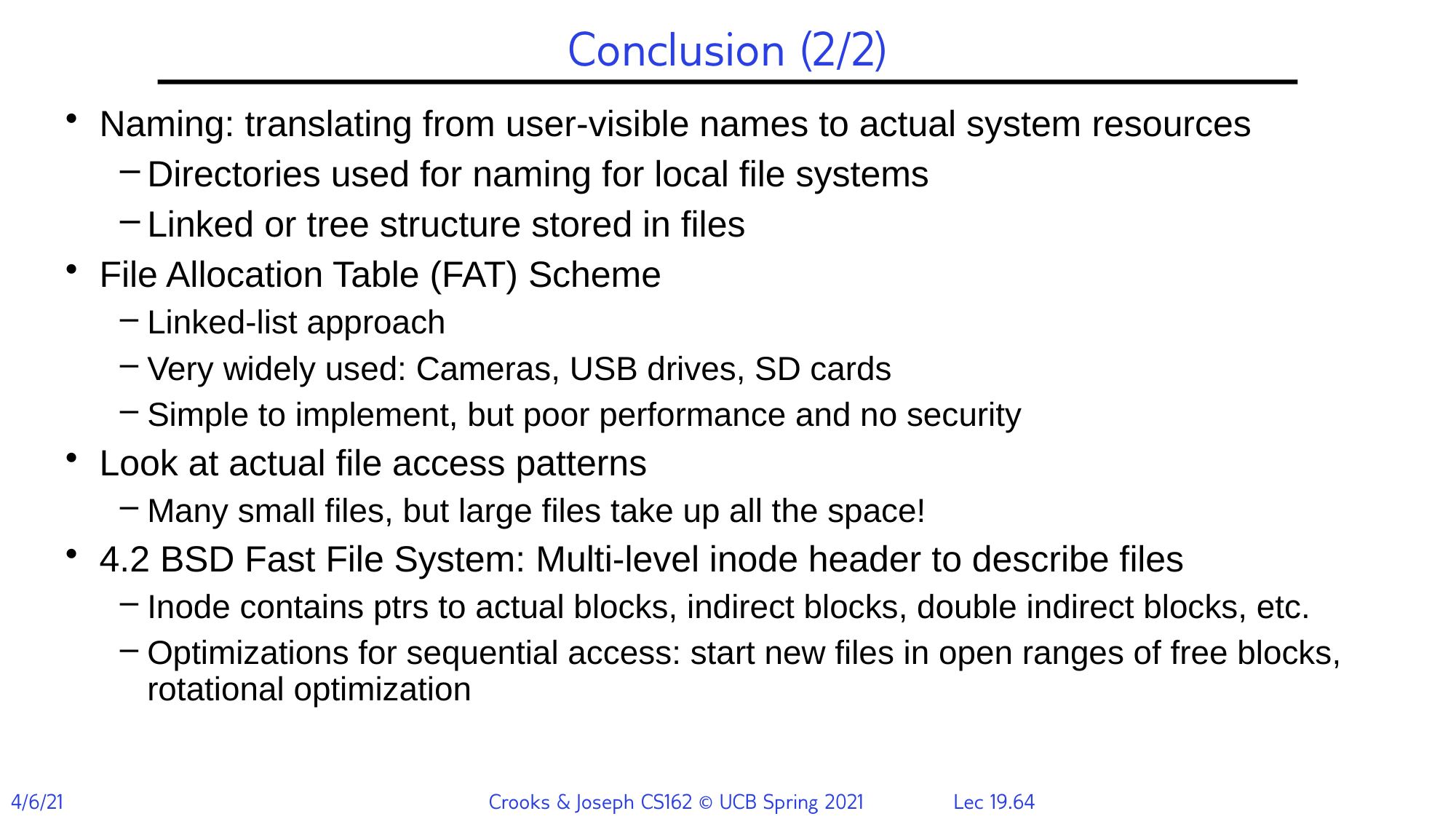

# Conclusion (2/2)
Naming: translating from user-visible names to actual system resources
Directories used for naming for local file systems
Linked or tree structure stored in files
File Allocation Table (FAT) Scheme
Linked-list approach
Very widely used: Cameras, USB drives, SD cards
Simple to implement, but poor performance and no security
Look at actual file access patterns
Many small files, but large files take up all the space!
4.2 BSD Fast File System: Multi-level inode header to describe files
Inode contains ptrs to actual blocks, indirect blocks, double indirect blocks, etc.
Optimizations for sequential access: start new files in open ranges of free blocks, rotational optimization